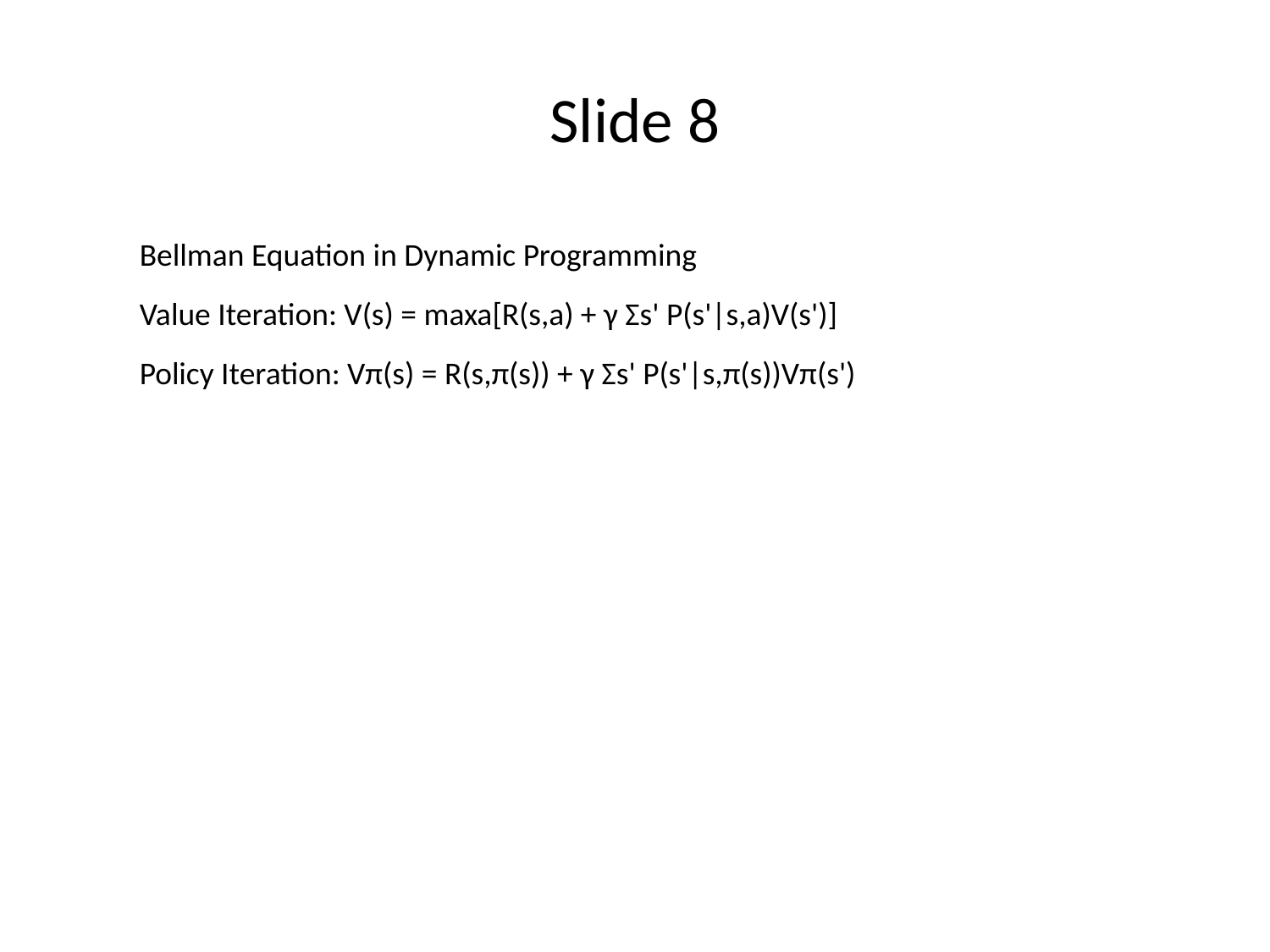

# Slide 8

Bellman Equation in Dynamic Programming
Value Iteration: V(s) = maxa[R(s,a) + γ Σs' P(s'|s,a)V(s')]
Policy Iteration: Vπ(s) = R(s,π(s)) + γ Σs' P(s'|s,π(s))Vπ(s')